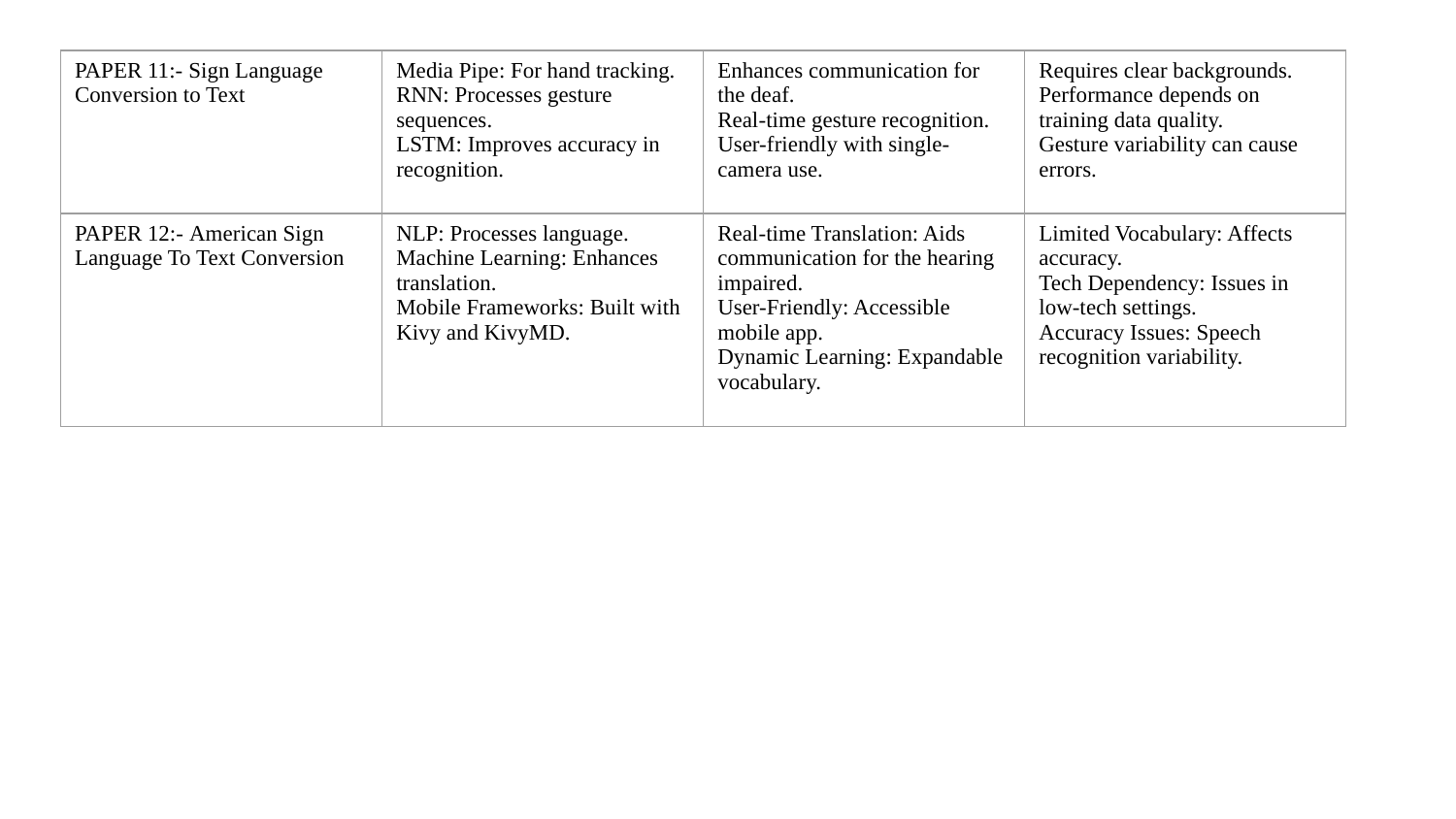

| PAPER 11:- Sign Language Conversion to Text | Media Pipe: For hand tracking. RNN: Processes gesture sequences. LSTM: Improves accuracy in recognition. | Enhances communication for the deaf. Real-time gesture recognition. User-friendly with single-camera use. | Requires clear backgrounds. Performance depends on training data quality. Gesture variability can cause errors. |
| --- | --- | --- | --- |
| PAPER 12:- American Sign Language To Text Conversion | NLP: Processes language. Machine Learning: Enhances translation. Mobile Frameworks: Built with Kivy and KivyMD. | Real-time Translation: Aids communication for the hearing impaired. User-Friendly: Accessible mobile app. Dynamic Learning: Expandable vocabulary. | Limited Vocabulary: Affects accuracy. Tech Dependency: Issues in low-tech settings. Accuracy Issues: Speech recognition variability. |